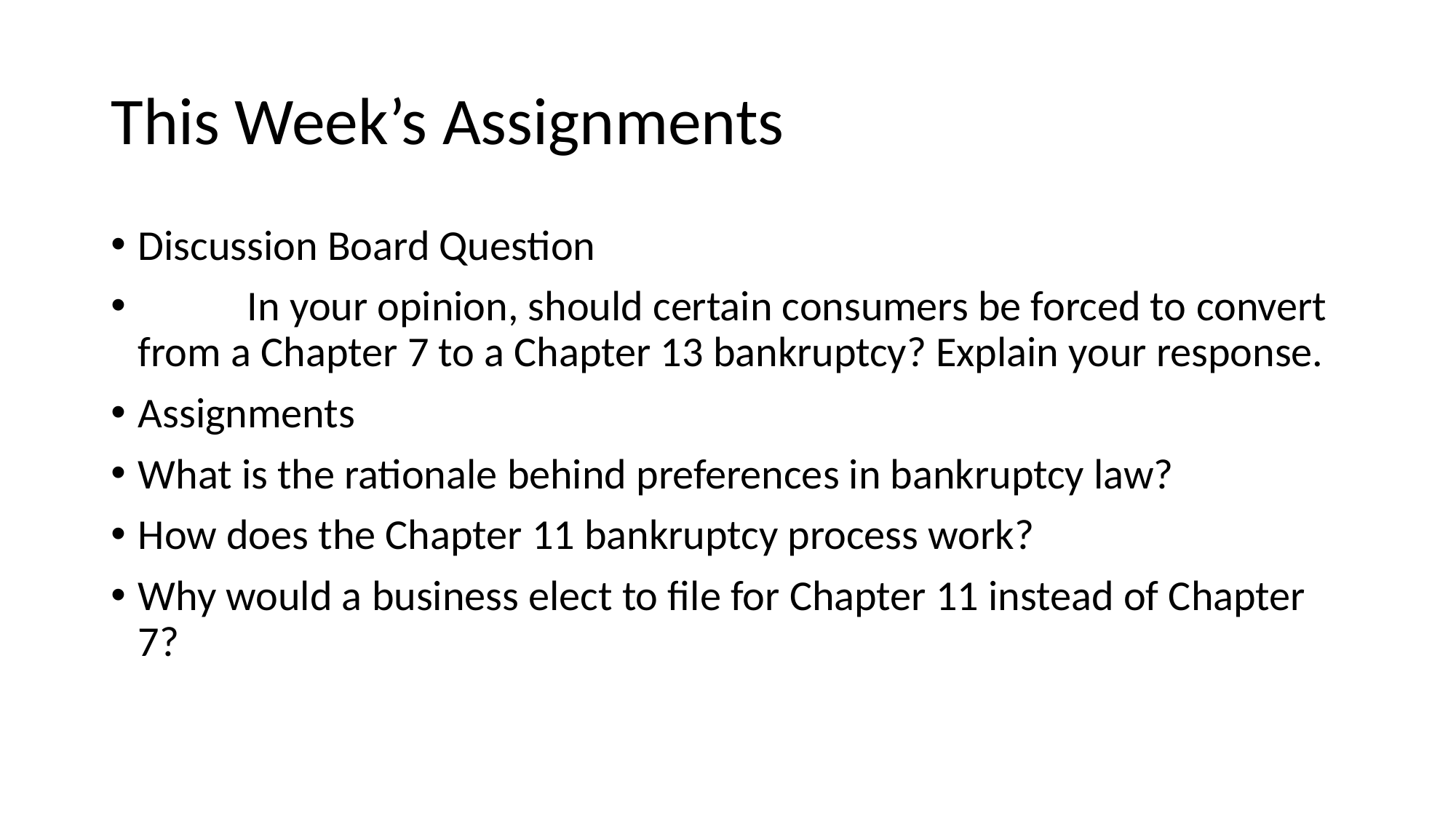

# This Week’s Assignments
Discussion Board Question
	In your opinion, should certain consumers be forced to convert from a Chapter 7 to a Chapter 13 bankruptcy? Explain your response.
Assignments
What is the rationale behind preferences in bankruptcy law?
How does the Chapter 11 bankruptcy process work?
Why would a business elect to file for Chapter 11 instead of Chapter 7?